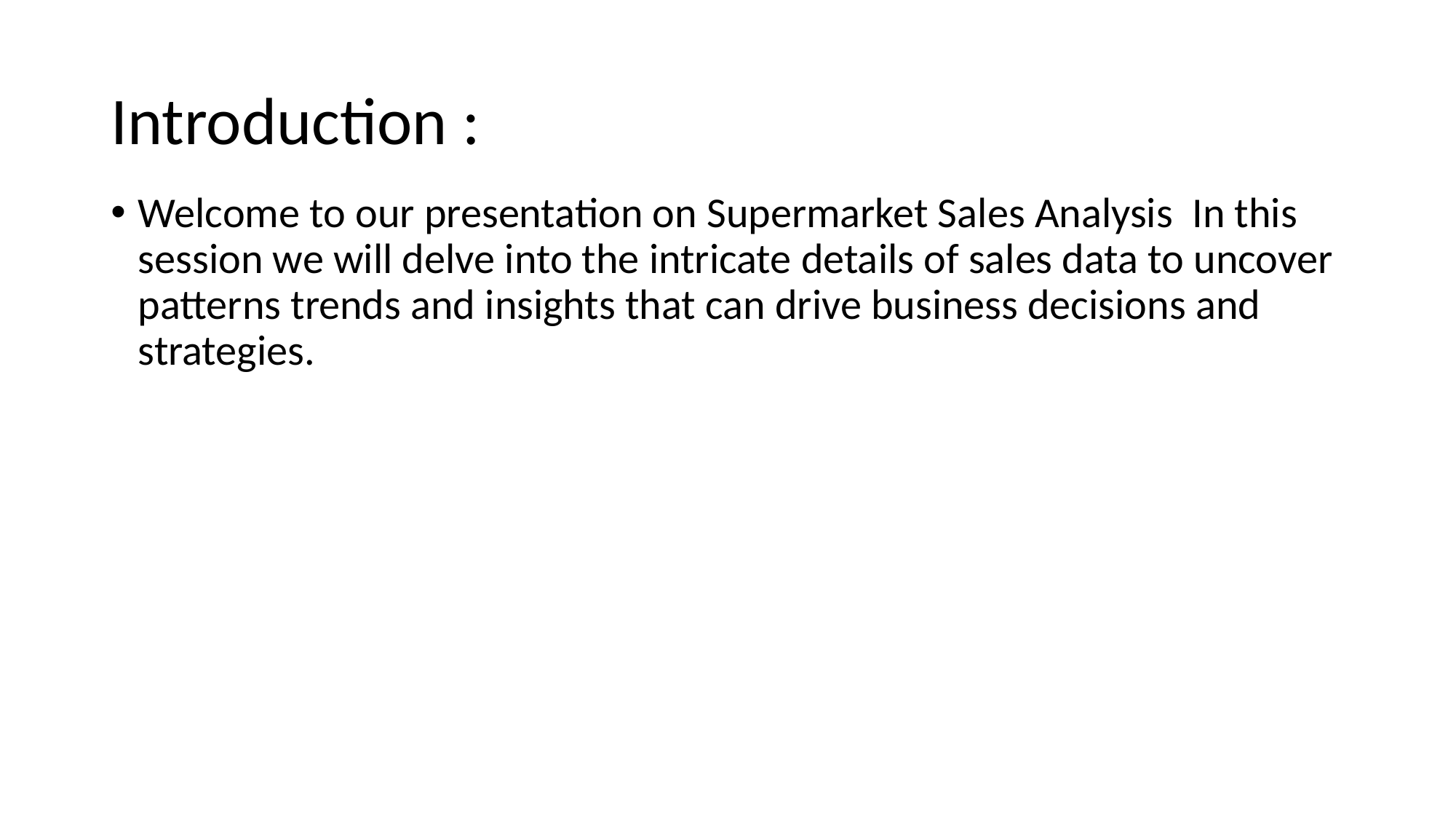

# Introduction :
Welcome to our presentation on Supermarket Sales Analysis  In this session we will delve into the intricate details of sales data to uncover patterns trends and insights that can drive business decisions and strategies.